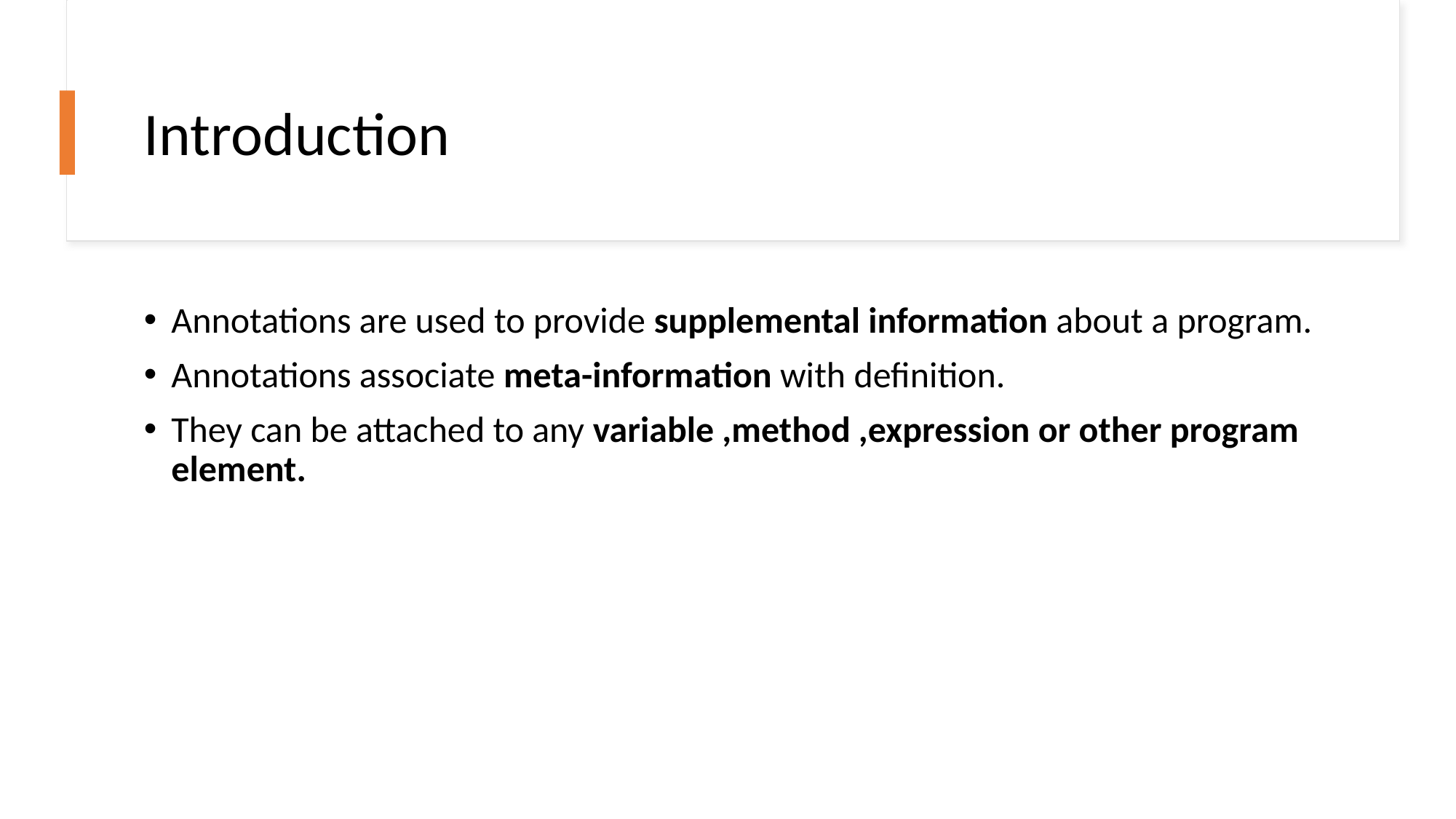

# Introduction

Annotations are used to provide supplemental information about a program.
Annotations associate meta-information with definition.
They can be attached to any variable ,method ,expression or other program element.